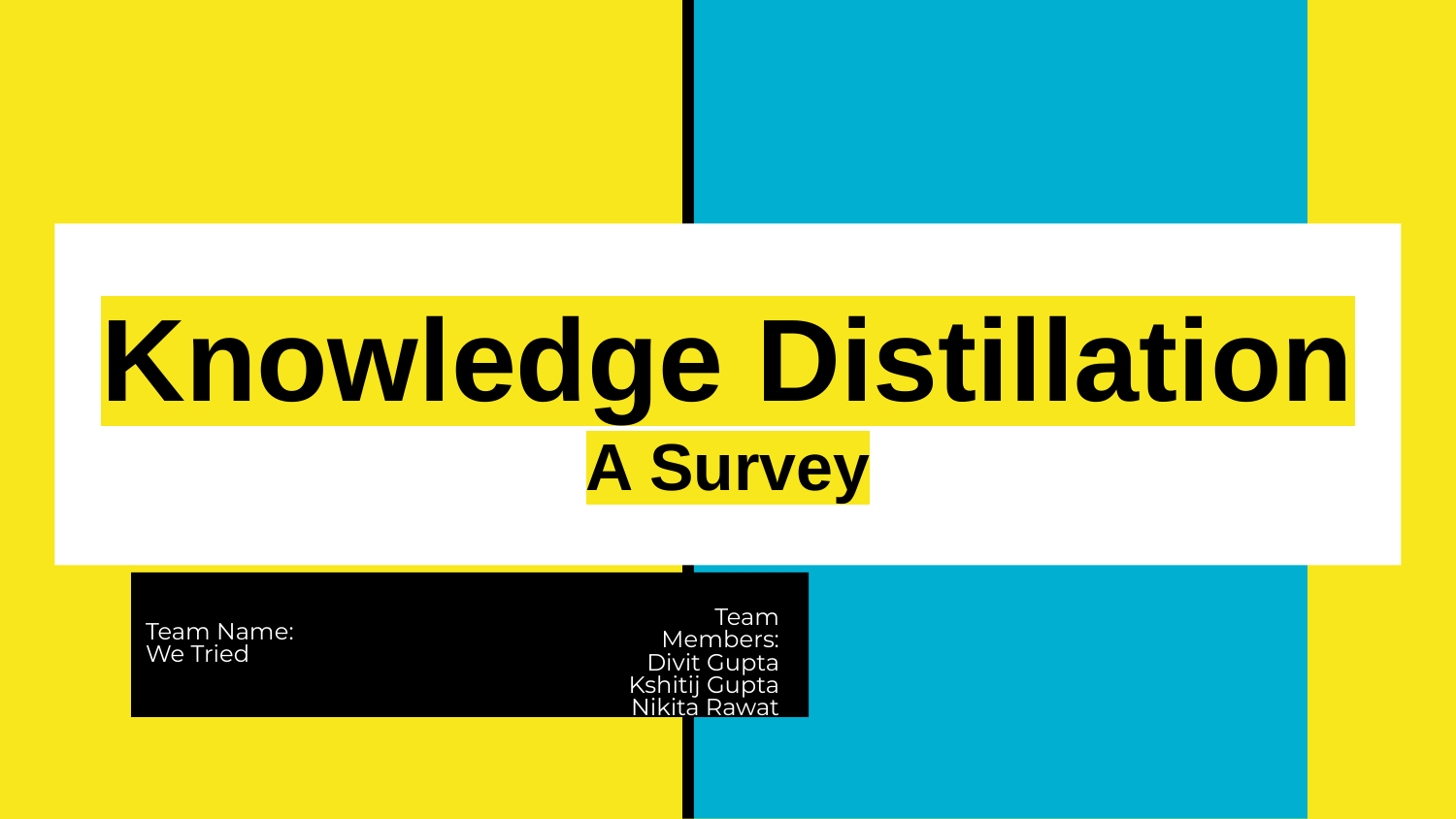

# Knowledge Distillation
A Survey

Team Members:
Divit Gupta
Kshitij Gupta
Nikita Rawat
Team Name:
We Tried